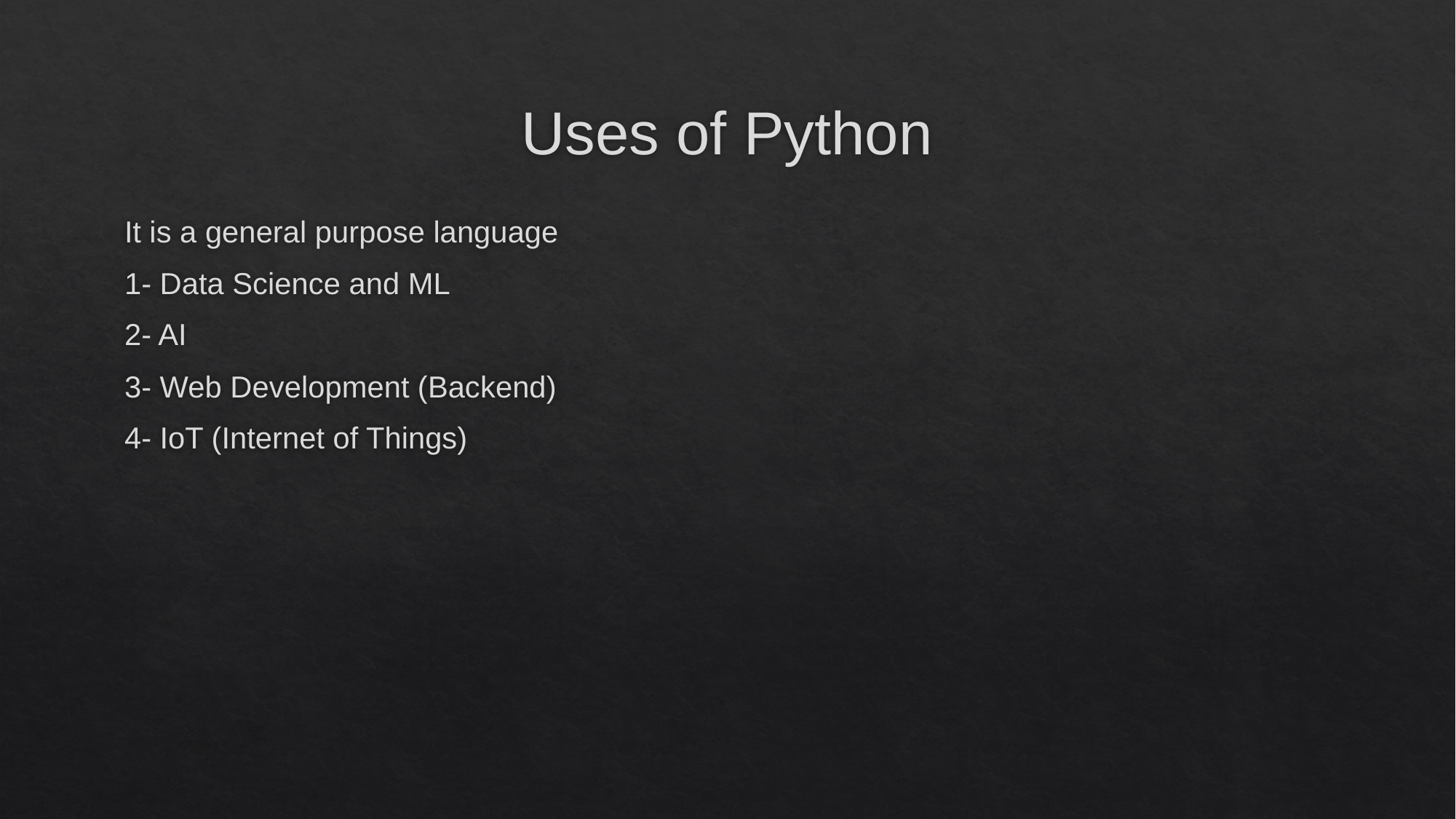

# Uses of Python
It is a general purpose language
1- Data Science and ML
2- AI
3- Web Development (Backend)
4- IoT (Internet of Things)